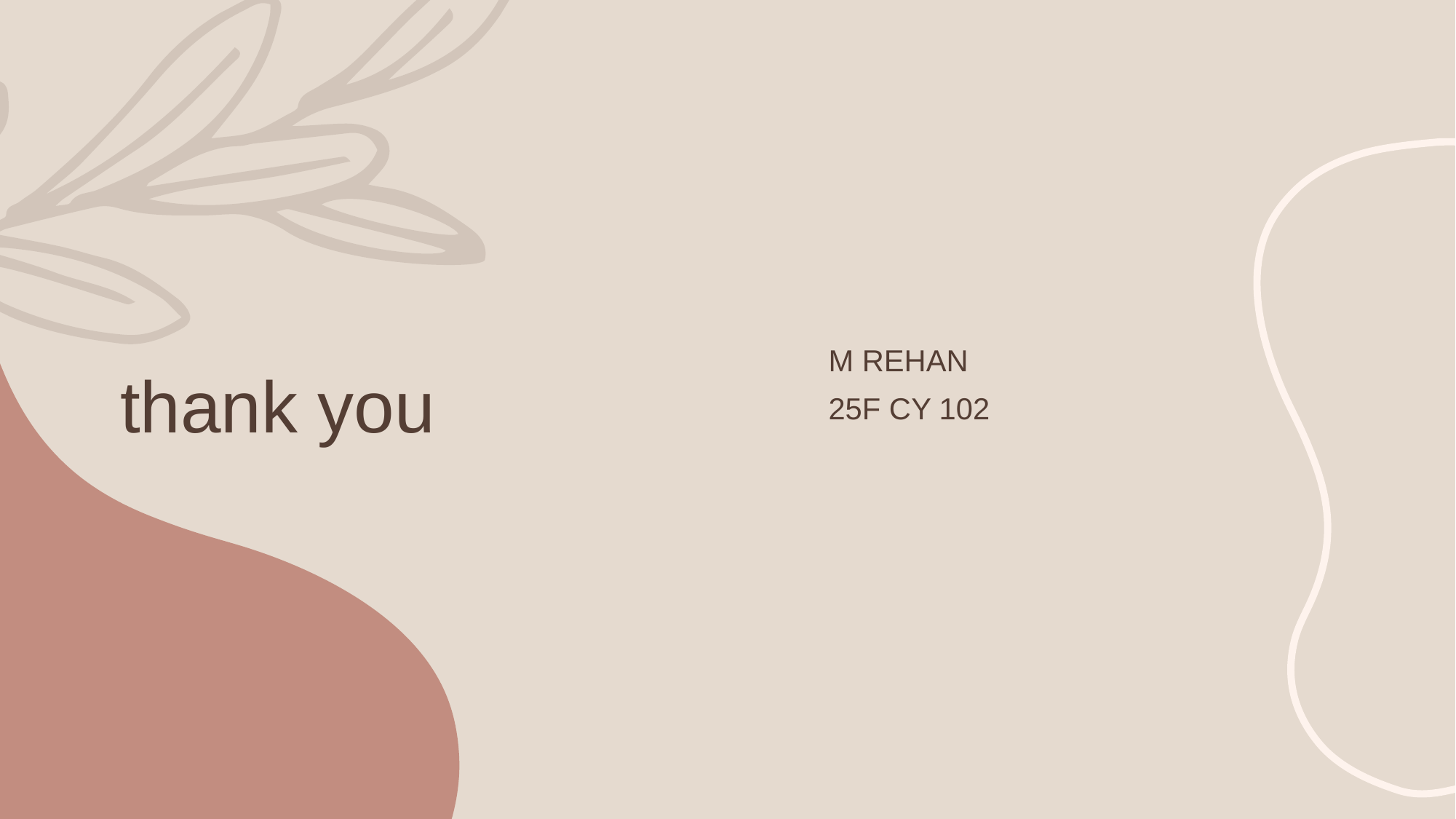

# thank you
M rehan
25f cy 102